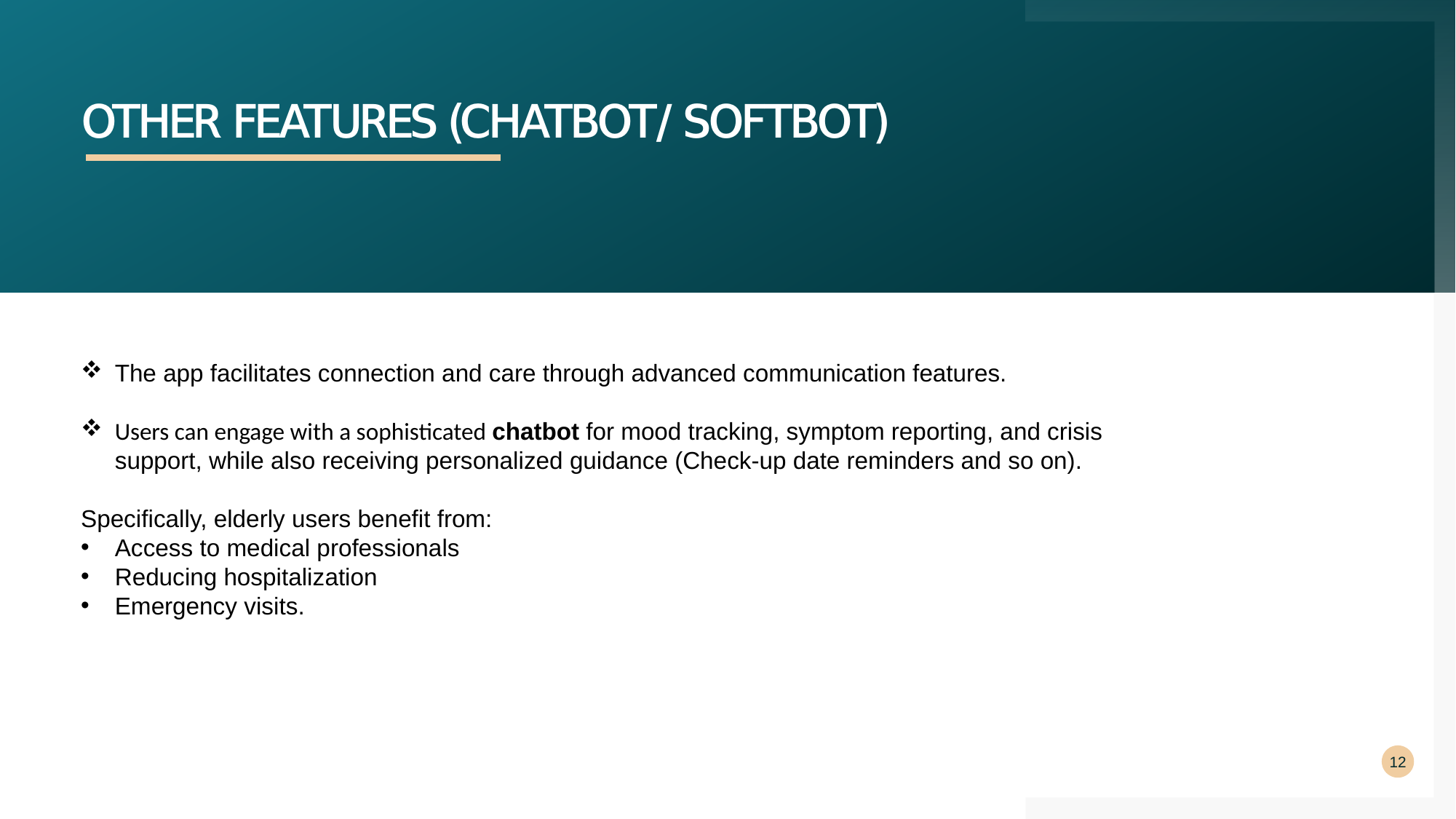

# Other features (Chatbot/ softbot)

The app facilitates connection and care through advanced communication features.

Users can engage with a sophisticated chatbot for mood tracking, symptom reporting, and crisis support, while also receiving personalized guidance (Check-up date reminders and so on).

Specifically, elderly users benefit from:
Access to medical professionals
Reducing hospitalization
Emergency visits.
12